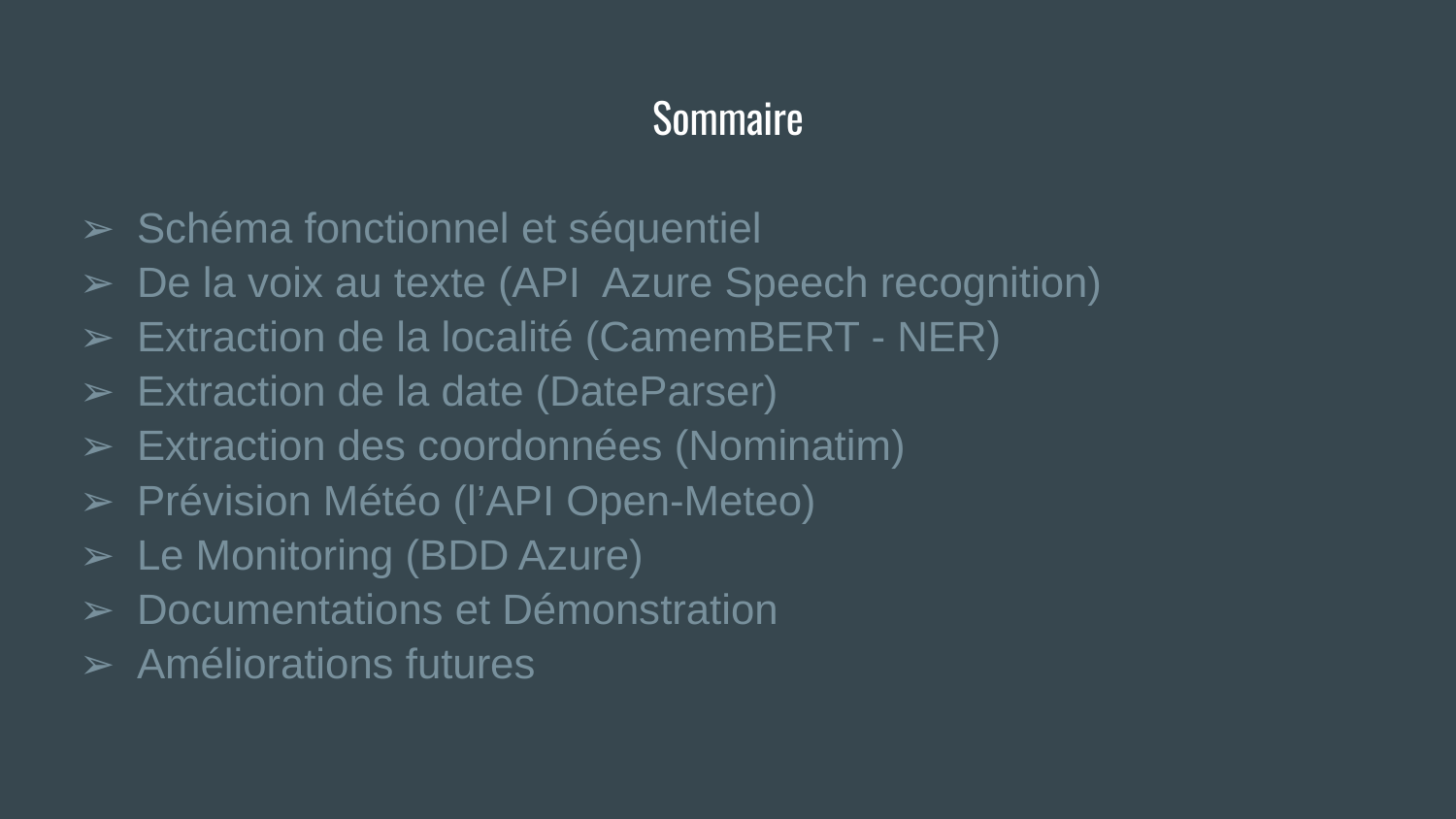

# Sommaire
Schéma fonctionnel et séquentiel
De la voix au texte (API  Azure Speech recognition)
Extraction de la localité (CamemBERT - NER)
Extraction de la date (DateParser)
Extraction des coordonnées (Nominatim)
Prévision Météo (l’API Open-Meteo)
Le Monitoring (BDD Azure)
Documentations et Démonstration
Améliorations futures